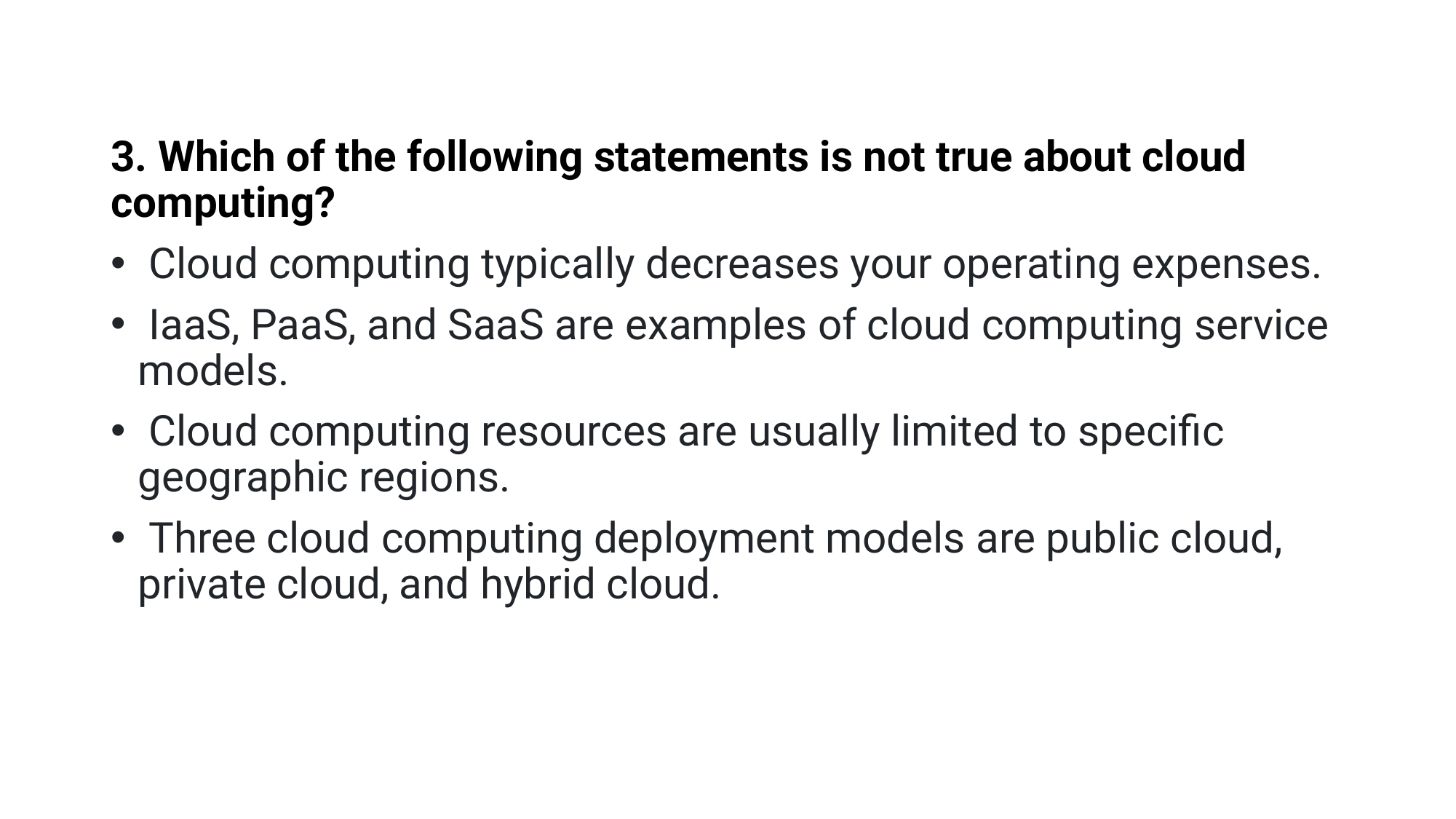

3. Which of the following statements is not true about cloud computing?
 Cloud computing typically decreases your operating expenses.
 IaaS, PaaS, and SaaS are examples of cloud computing service models.
 Cloud computing resources are usually limited to specific geographic regions.
 Three cloud computing deployment models are public cloud, private cloud, and hybrid cloud.